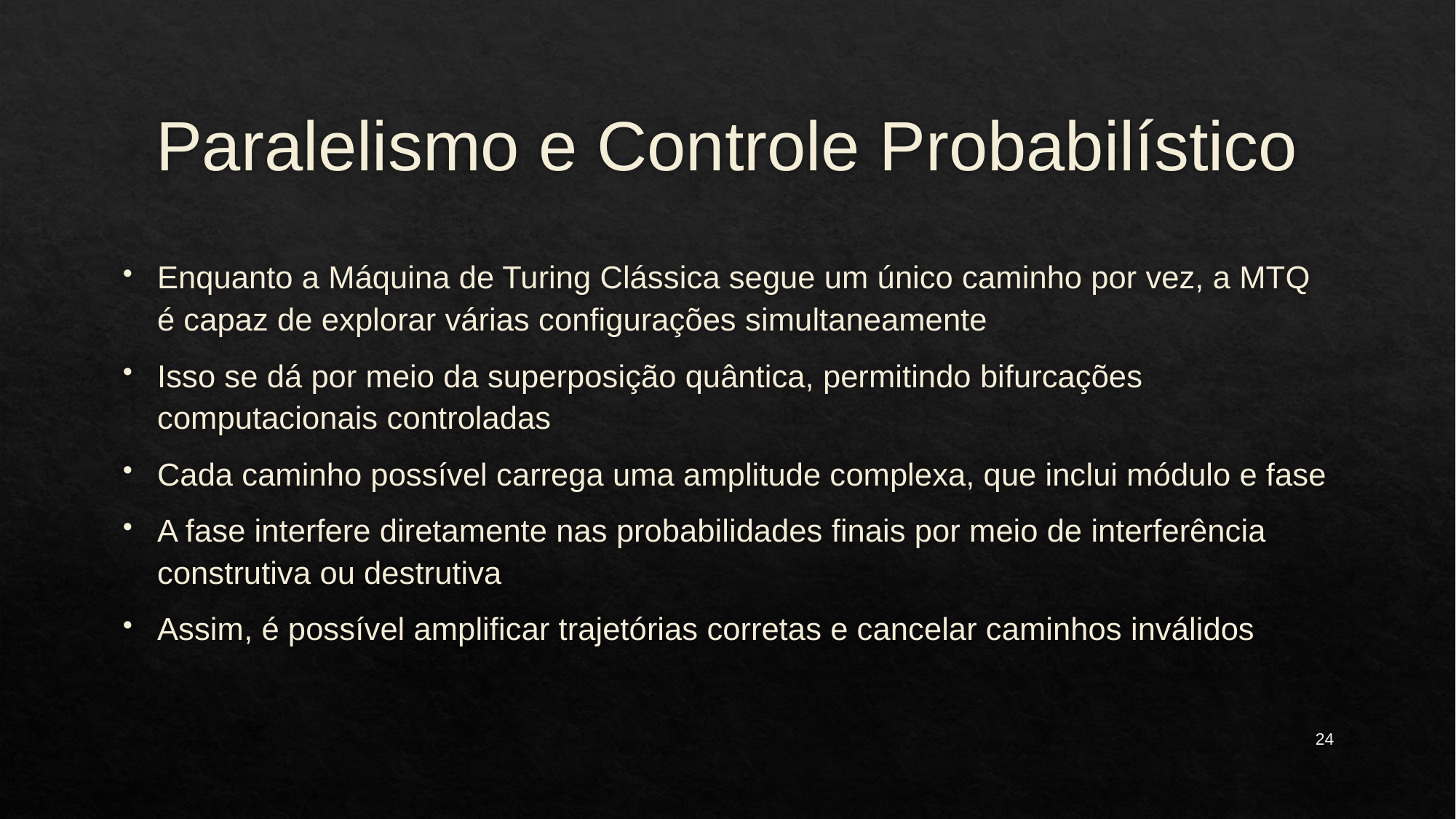

# Paralelismo e Controle Probabilístico
Enquanto a Máquina de Turing Clássica segue um único caminho por vez, a MTQ é capaz de explorar várias configurações simultaneamente
Isso se dá por meio da superposição quântica, permitindo bifurcações computacionais controladas
Cada caminho possível carrega uma amplitude complexa, que inclui módulo e fase
A fase interfere diretamente nas probabilidades finais por meio de interferência construtiva ou destrutiva
Assim, é possível amplificar trajetórias corretas e cancelar caminhos inválidos
24